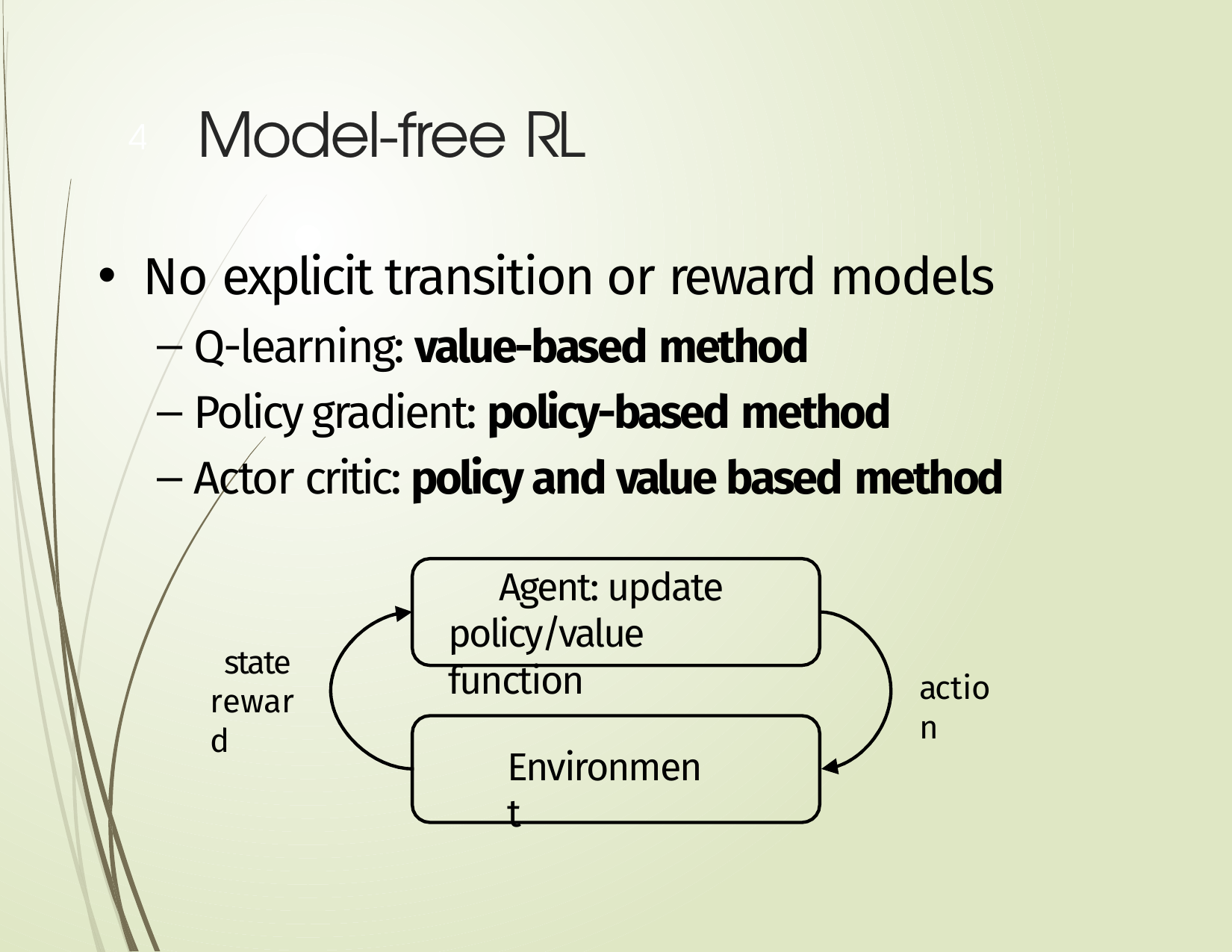

# Model-free RL
4
No explicit transition or reward models
Q-learning: value-based method
Policy gradient: policy-based method
Actor critic: policy and value based method

Agent: update  policy/value function
state  reward
action
Environment